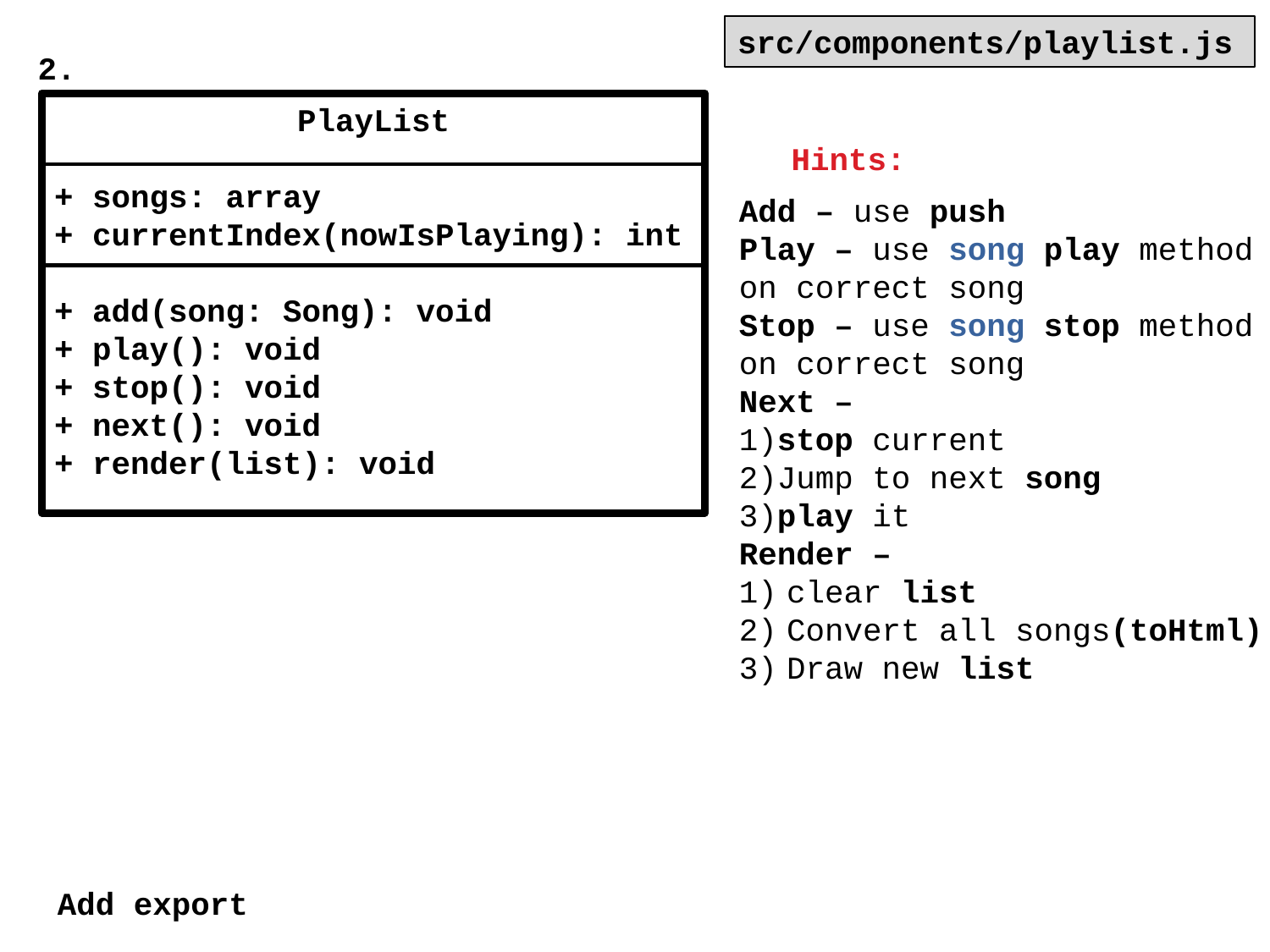

src/components/playlist.js
2.
PlayList

+ songs: array
+ currentIndex(nowIsPlaying): int

+ add(song: Song): void
+ play(): void
+ stop(): void
+ next(): void
+ render(list): void

Hints:
Add – use push
Play – use song play method
on correct song
Stop – use song stop method
on correct song
Next –
1)stop current
2)Jump to next song
3)play it
Render –
clear list
Convert all songs(toHtml)
Draw new list
Add export